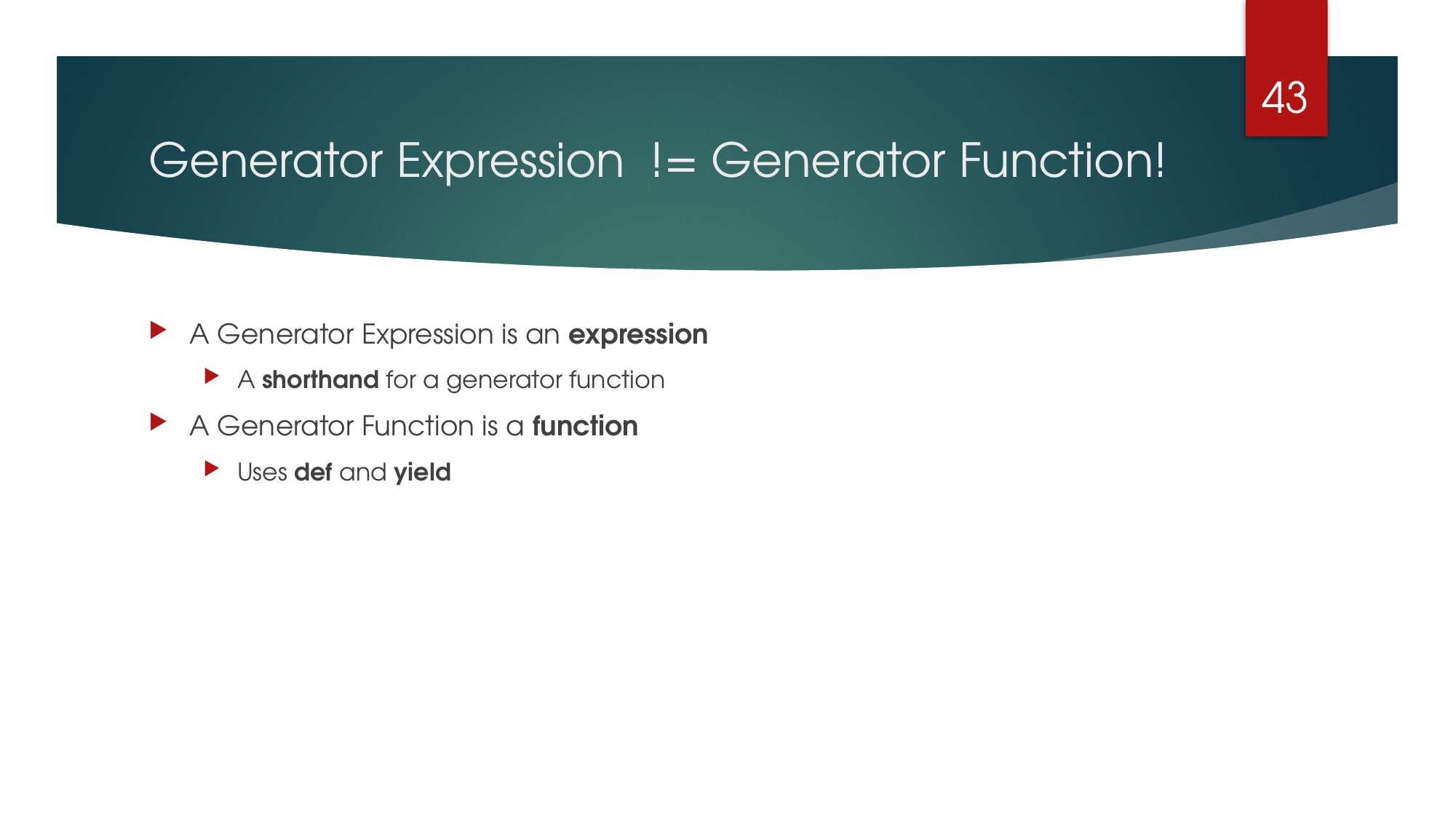

43
# Generator Expression  != Generator Function!
A Generator Expression is an expression
A shorthand for a generator function
A Generator Function is a function
Uses def and yield